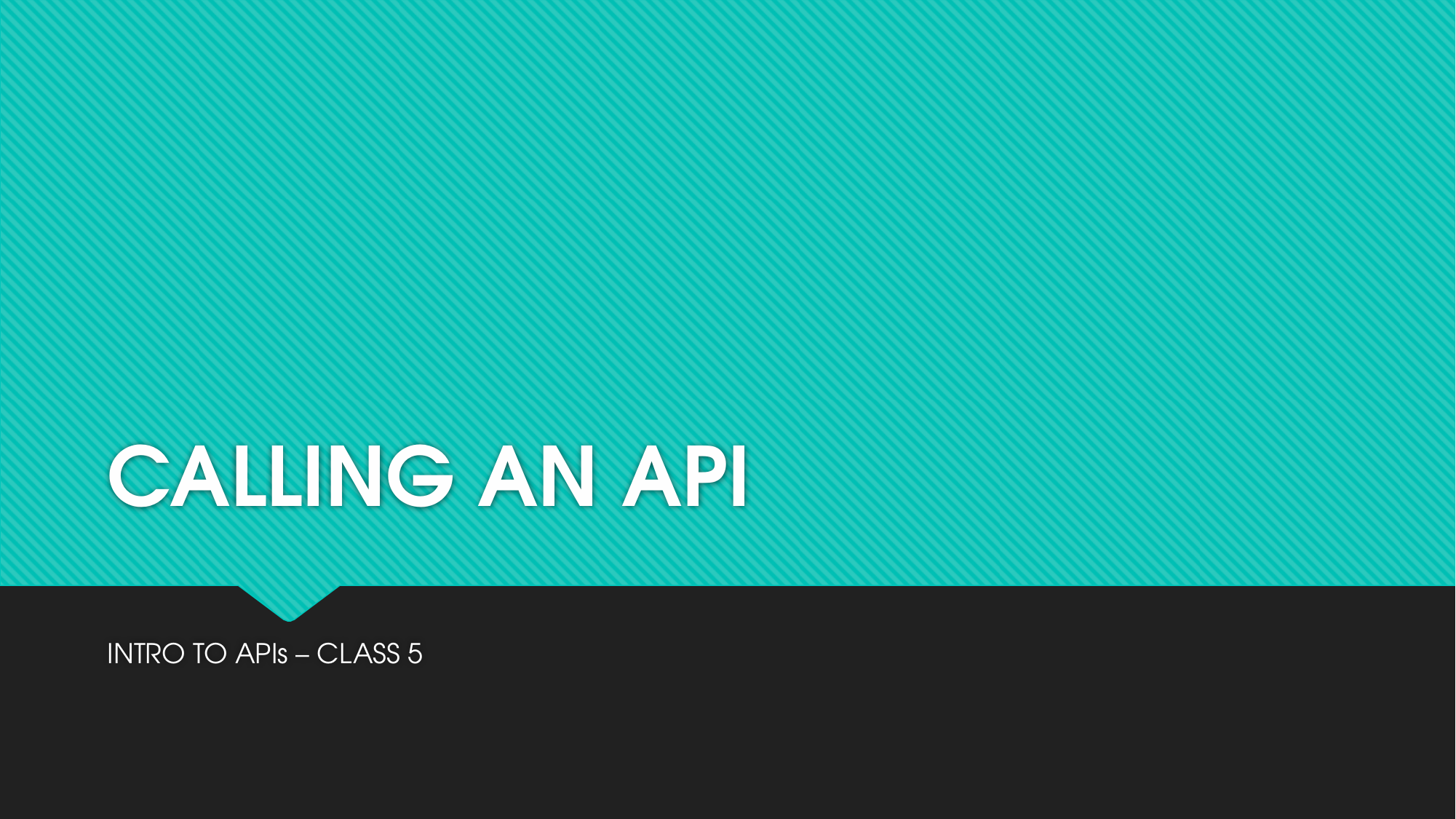

# CALLING AN API
INTRO TO APIs – CLASS 5